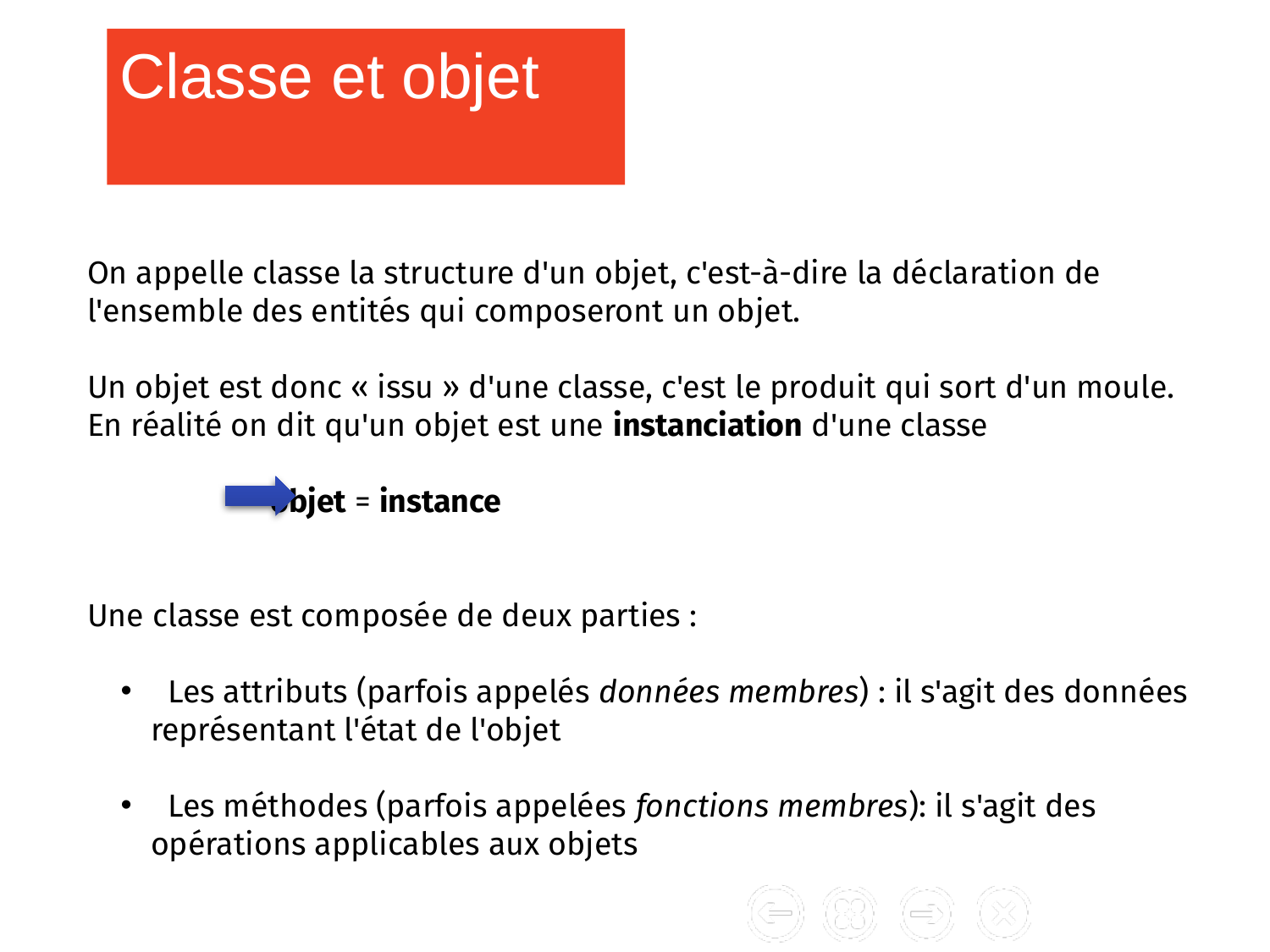

# Classe et objet
On appelle classe la structure d'un objet, c'est-à-dire la déclaration de l'ensemble des entités qui composeront un objet.

Un objet est donc « issu » d'une classe, c'est le produit qui sort d'un moule.
En réalité on dit qu'un objet est une instanciation d'une classe

                        objet = instance

Une classe est composée de deux parties :

  Les attributs (parfois appelés données membres) : il s'agit des données représentant l'état de l'objet

  Les méthodes (parfois appelées fonctions membres): il s'agit des opérations applicables aux objets

Classe et Objet
-4-